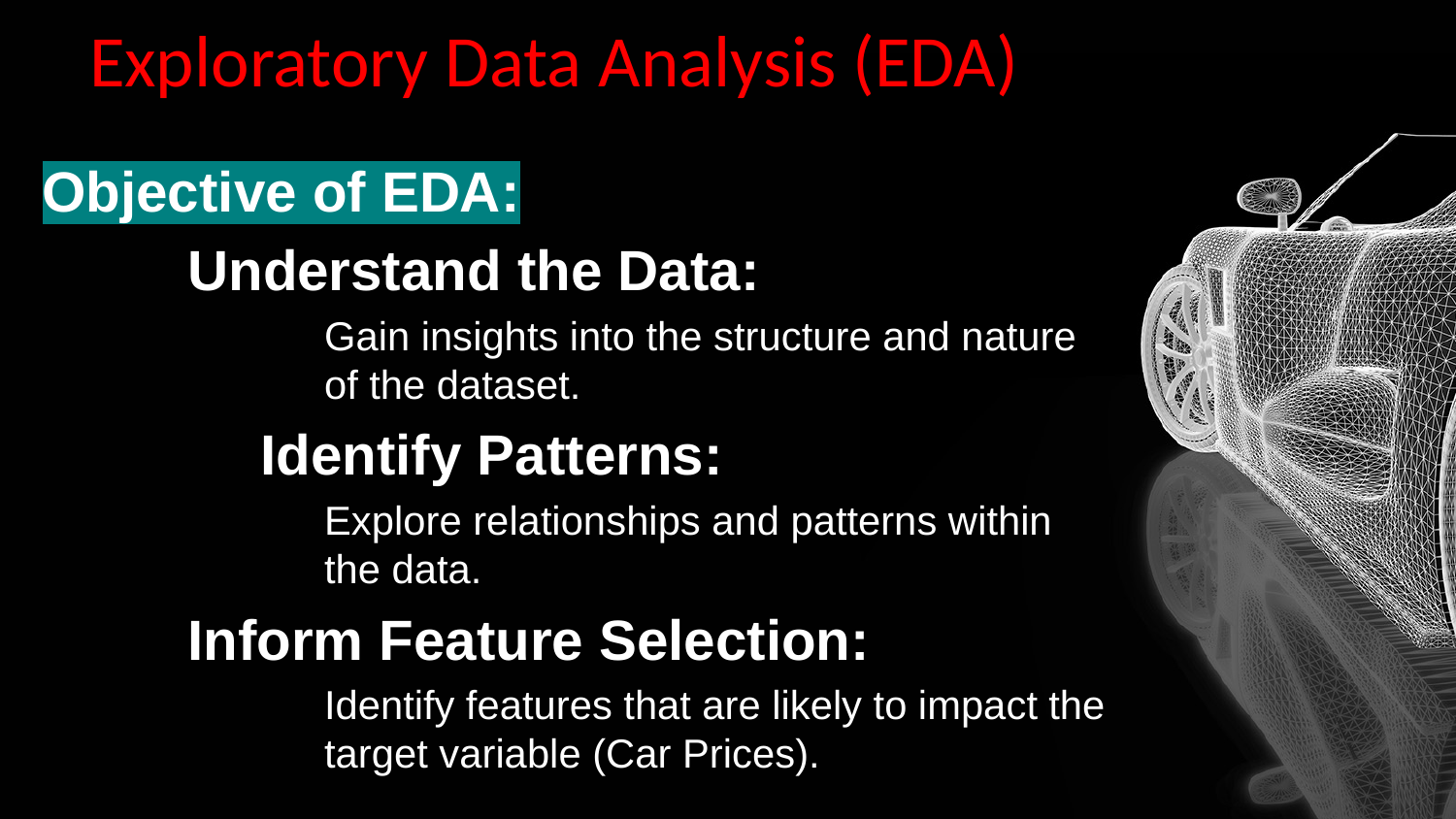

# Exploratory Data Analysis (EDA)
Objective of EDA:
	Understand the Data:
Gain insights into the structure and nature of the dataset.
	Identify Patterns:
Explore relationships and patterns within the data.
	Inform Feature Selection:
Identify features that are likely to impact the target variable (Car Prices).